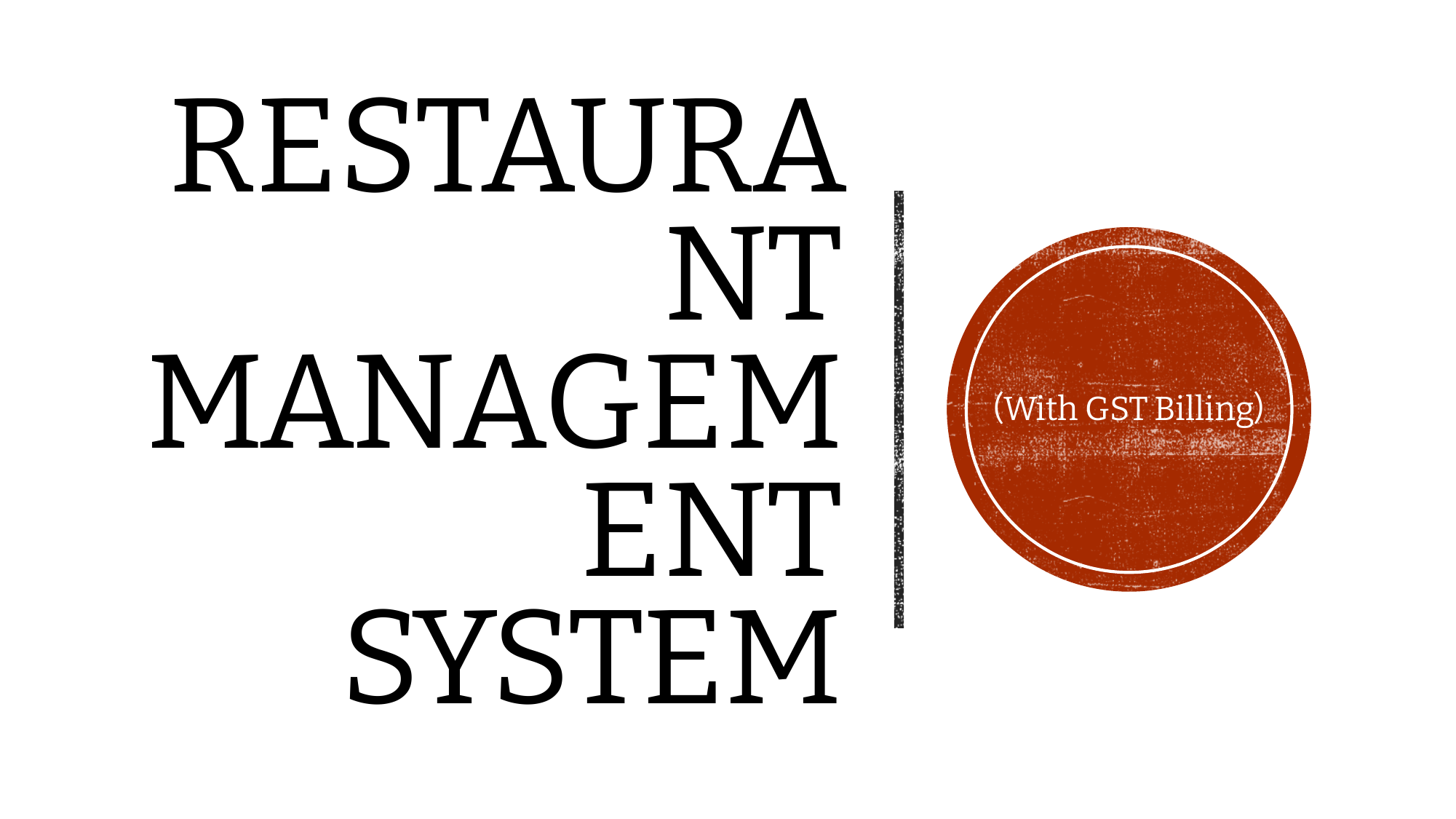

# Restaurant management system

(With GST Billing)